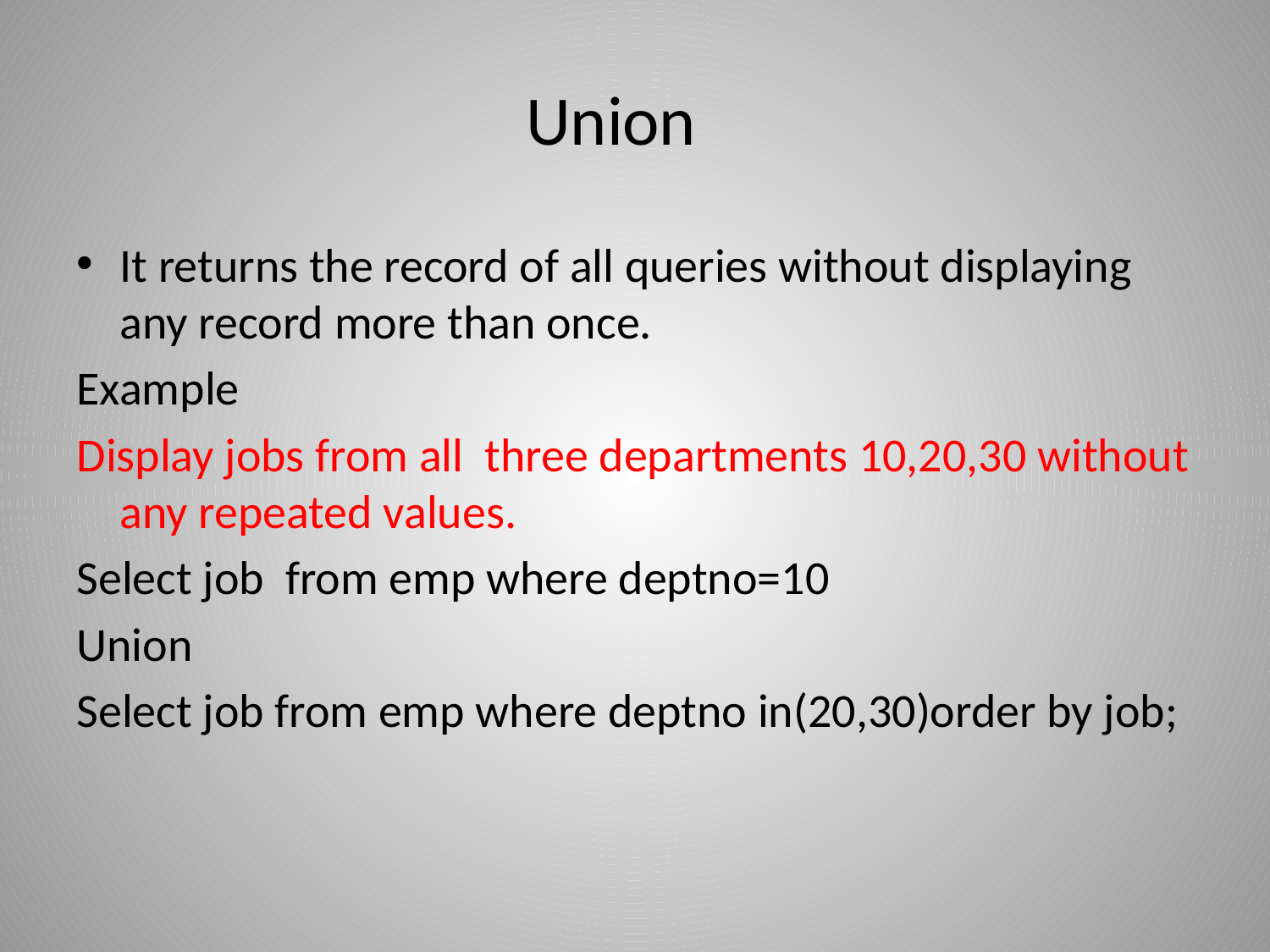

# Union

It returns the record of all queries without displaying any record more than once.
Example
Display jobs from all  three departments 10,20,30 without any repeated values.
Select job  from emp where deptno=10
Union
Select job from emp where deptno in(20,30)order by job;